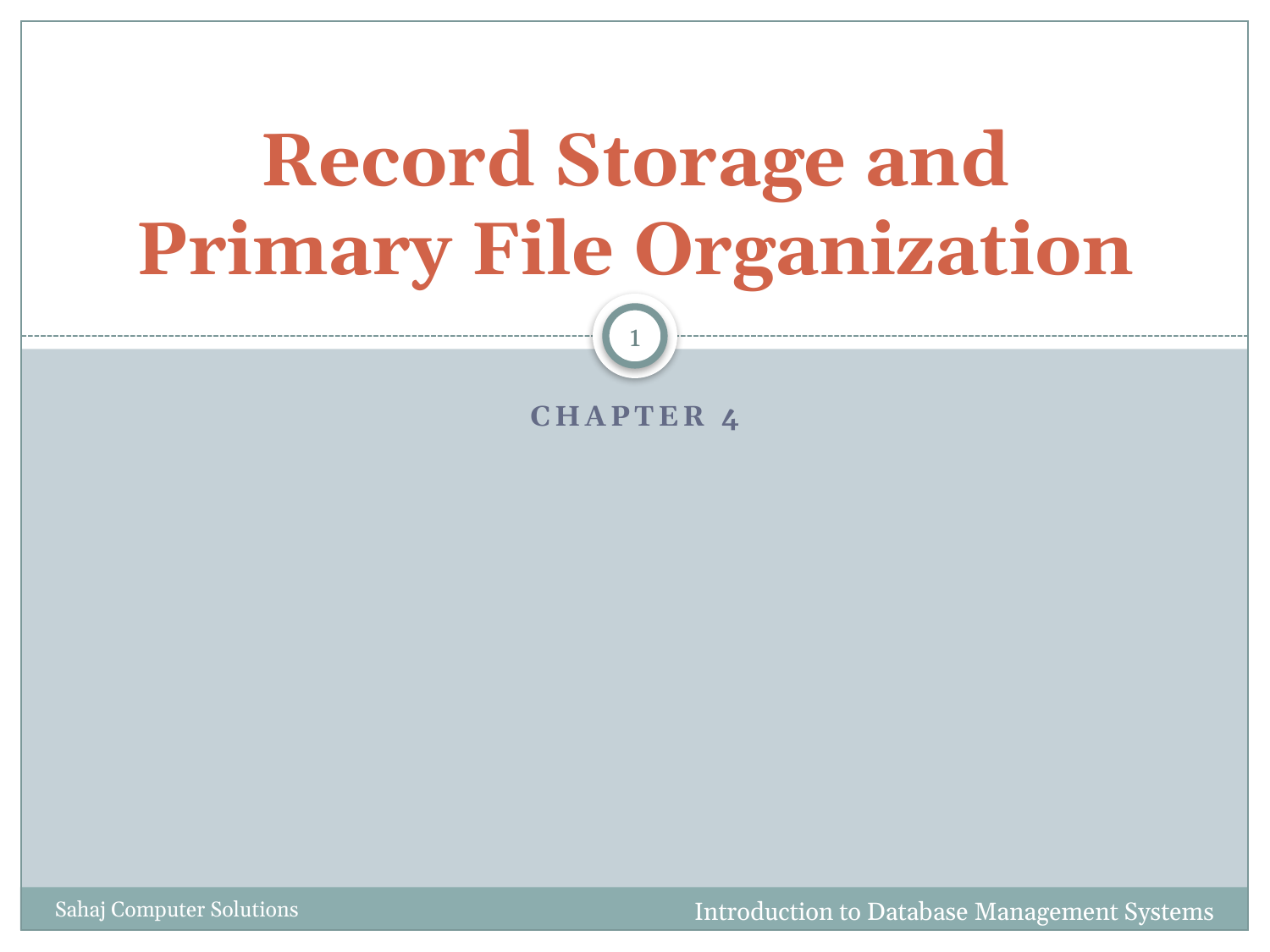

# Record Storage and Primary File Organization
1
Chapter 4
Introduction to Database Management Systems
Sahaj Computer Solutions